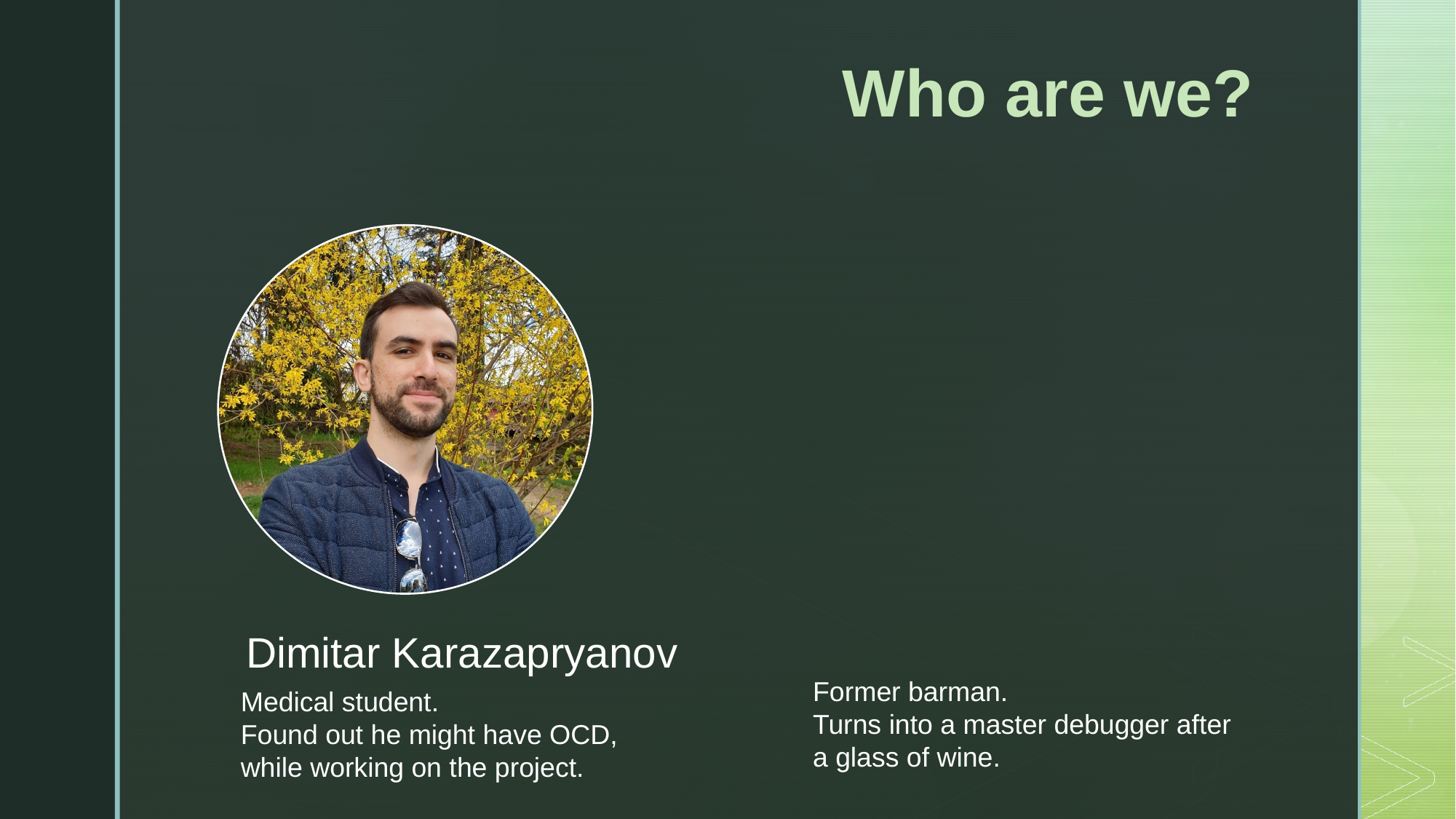

# Who are we?

Dimitar Karazapryanov
Former barman.
Turns into a master debugger after a glass of wine.
Medical student.
Found out he might have OCD, while working on the project.